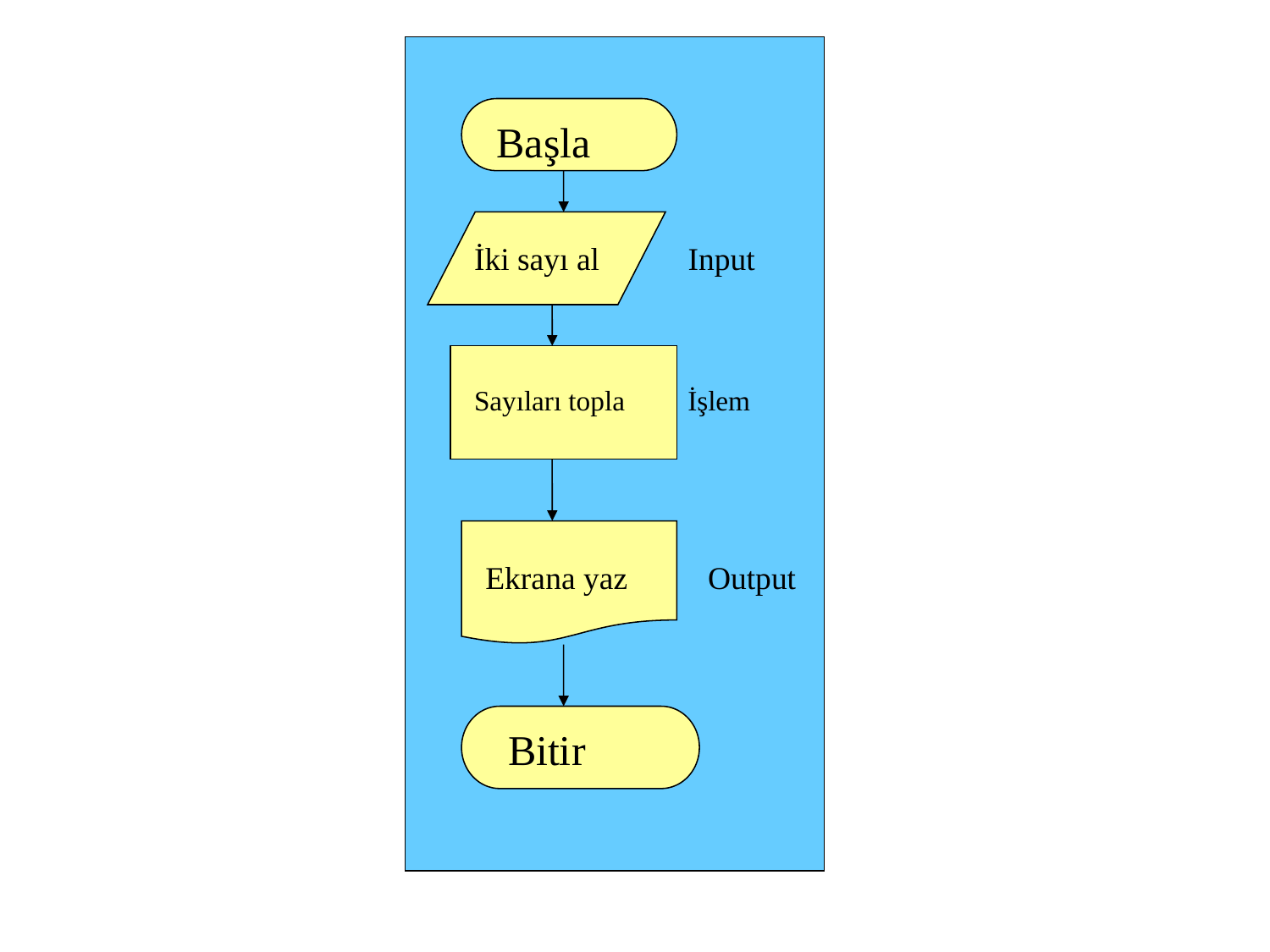

Başla

İki sayı al           Input

Sayıları topla         İşlem

Ekrana yaz          Output

Bitir